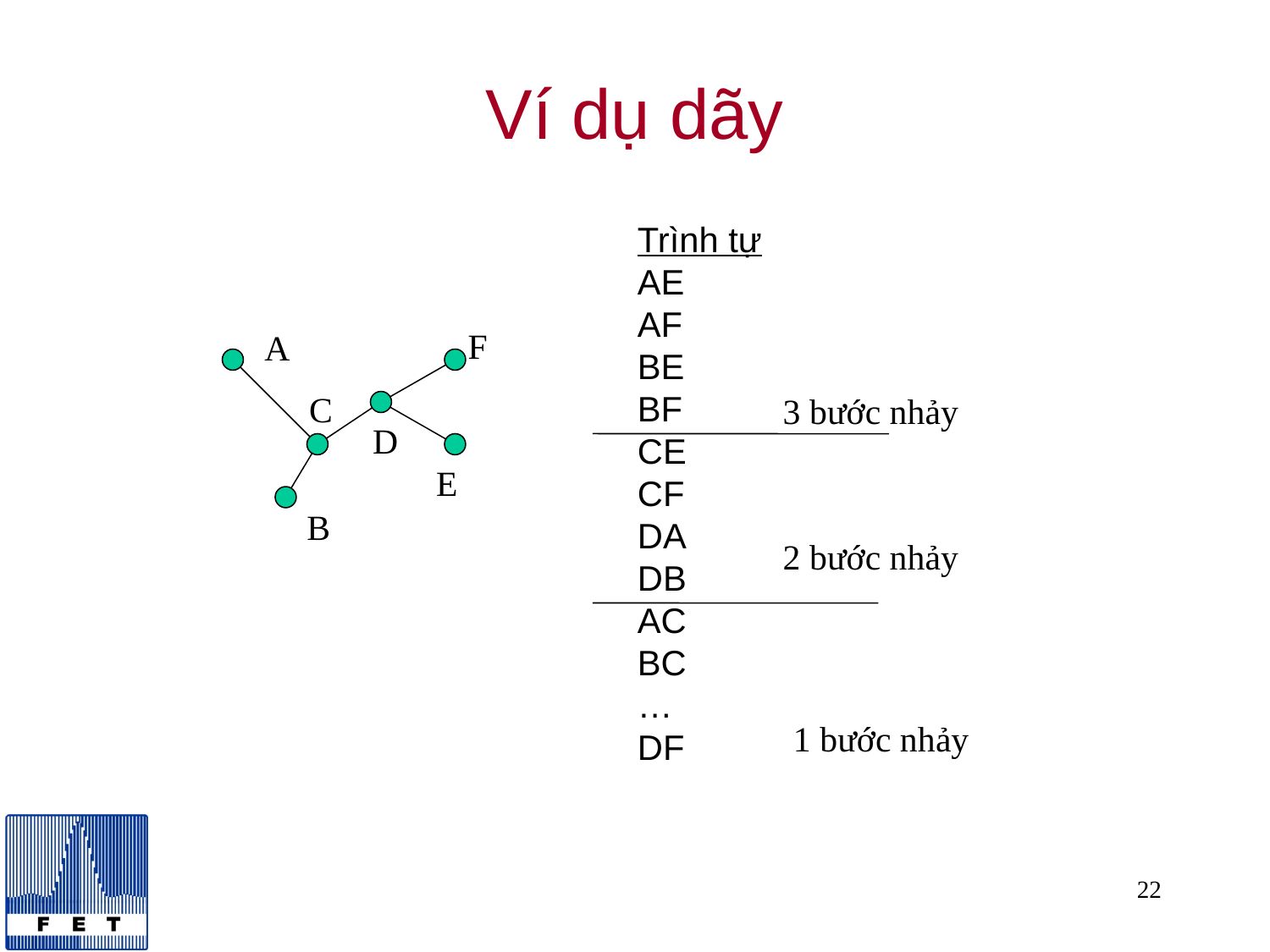

# Ví dụ dãy
Trình tự
AE
AF
BE
BF
CE
CF
DA
DB
AC
BC
…
DF

F
A

C
3 bước nhảy

D

E

B
2 bước nhảy

1 bước nhảy
22